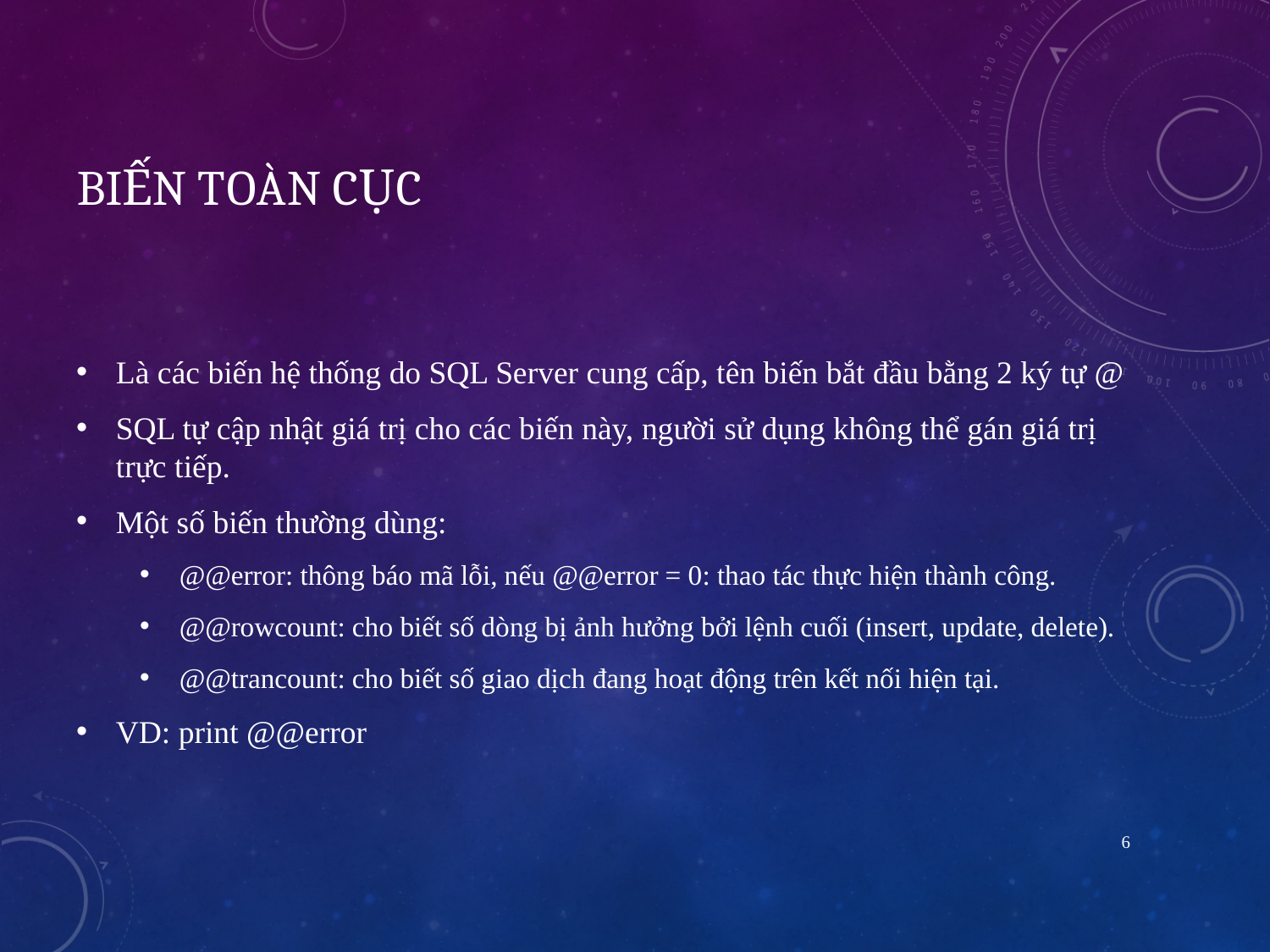

# Biến toàn cục
Là các biến hệ thống do SQL Server cung cấp, tên biến bắt đầu bằng 2 ký tự @
SQL tự cập nhật giá trị cho các biến này, người sử dụng không thể gán giá trị trực tiếp.
Một số biến thường dùng:
@@error: thông báo mã lỗi, nếu @@error = 0: thao tác thực hiện thành công.
@@rowcount: cho biết số dòng bị ảnh hưởng bởi lệnh cuối (insert, update, delete).
@@trancount: cho biết số giao dịch đang hoạt động trên kết nối hiện tại.
VD: print @@error
6